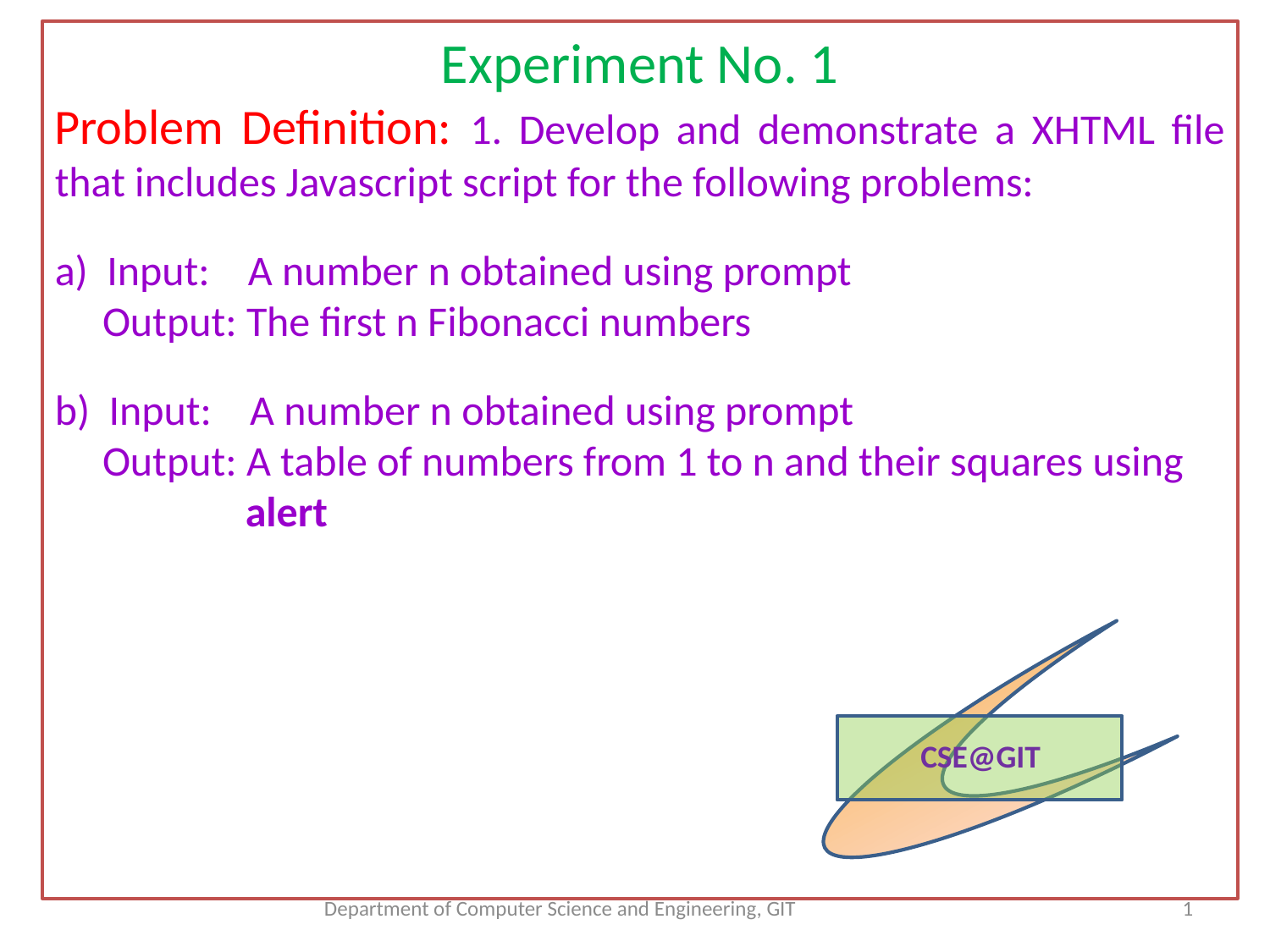

Experiment No. 1
Problem Definition: 1. Develop and demonstrate a XHTML file that includes Javascript script for the following problems:

a)  Input:    A number n obtained using prompt
     Output: The first n Fibonacci numbers

b)  Input:    A number n obtained using prompt
     Output: A table of numbers from 1 to n and their squares using
                    alert

          CSE@GIT
Department of Computer Science and Engineering, GIT
1